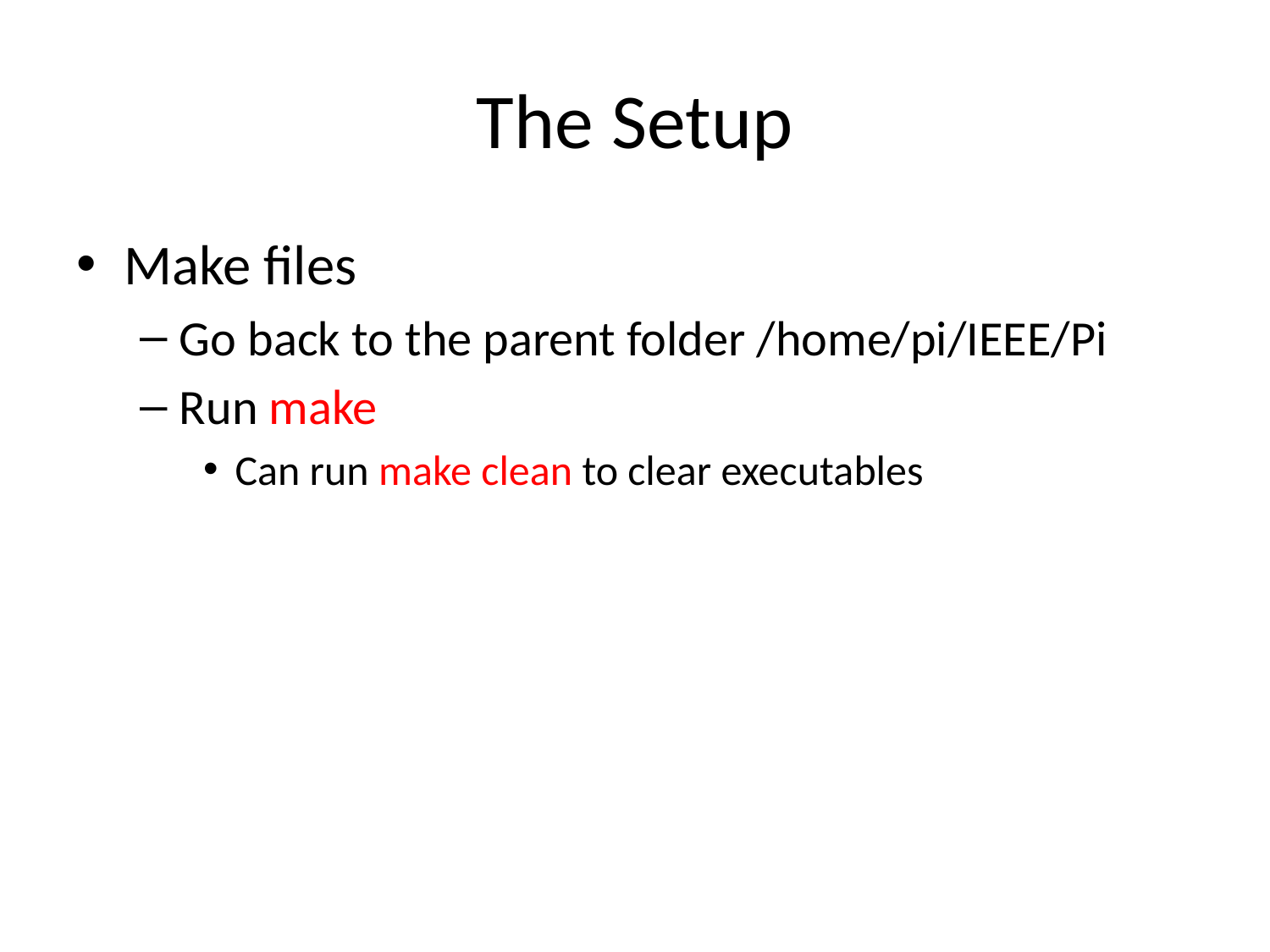

# The Setup
Make files
Go back to the parent folder /home/pi/IEEE/Pi
Run make
Can run make clean to clear executables